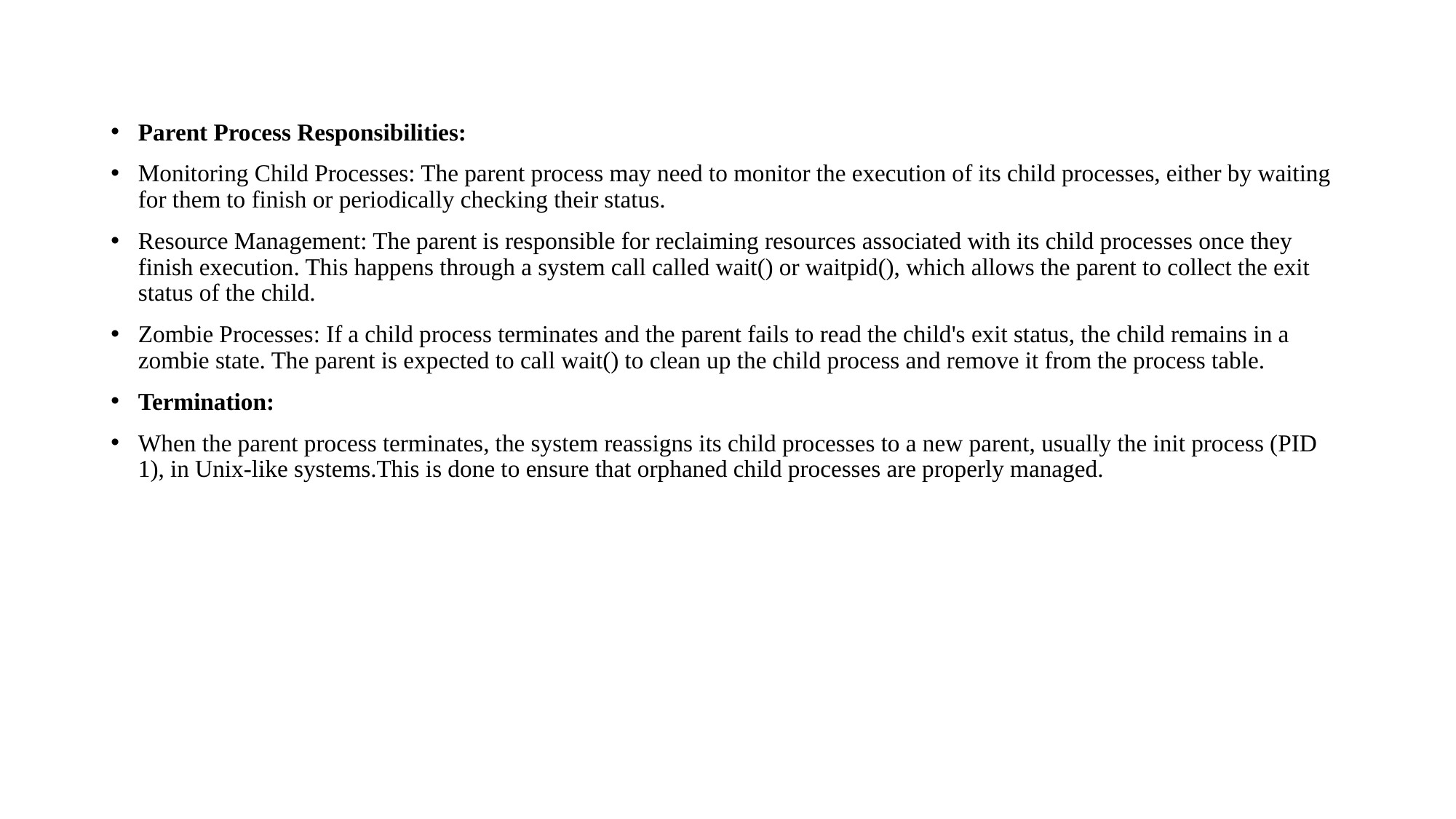

#
Parent Process Responsibilities:
Monitoring Child Processes: The parent process may need to monitor the execution of its child processes, either by waiting for them to finish or periodically checking their status.
Resource Management: The parent is responsible for reclaiming resources associated with its child processes once they finish execution. This happens through a system call called wait() or waitpid(), which allows the parent to collect the exit status of the child.
Zombie Processes: If a child process terminates and the parent fails to read the child's exit status, the child remains in a zombie state. The parent is expected to call wait() to clean up the child process and remove it from the process table.
Termination:
When the parent process terminates, the system reassigns its child processes to a new parent, usually the init process (PID 1), in Unix-like systems.This is done to ensure that orphaned child processes are properly managed.